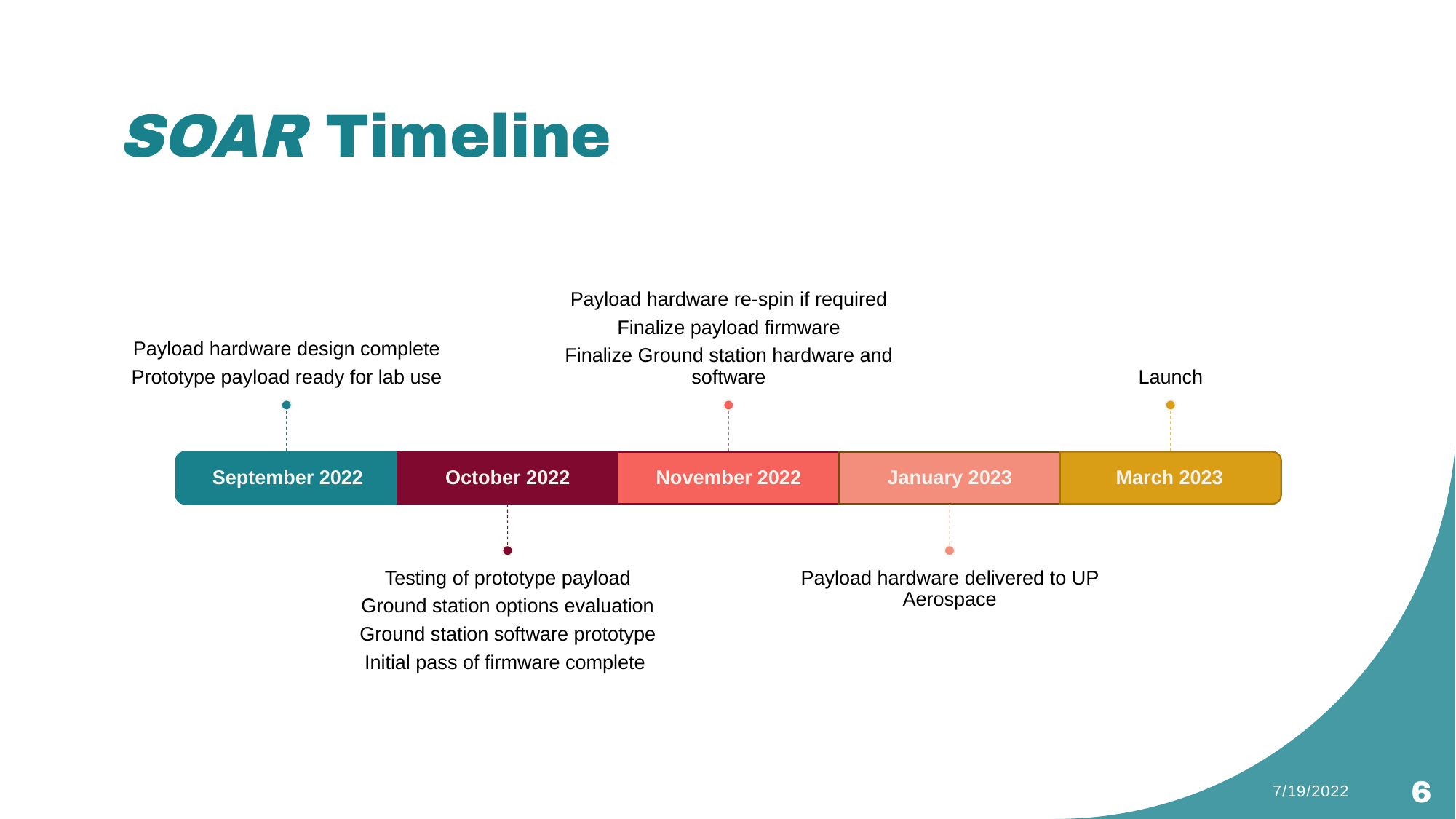

# SOAR Timeline
September 2022
Payload hardware design complete
Prototype payload ready for lab use
October 2022
Testing of prototype payload
Ground station options evaluation
Ground station software prototype
Initial pass of firmware complete
November 2022
Payload hardware re-spin if required
Finalize payload firmware
Finalize Ground station hardware and software
January 2023
Payload hardware delivered to UP Aerospace
March 2023
Launch
6
7/19/2022